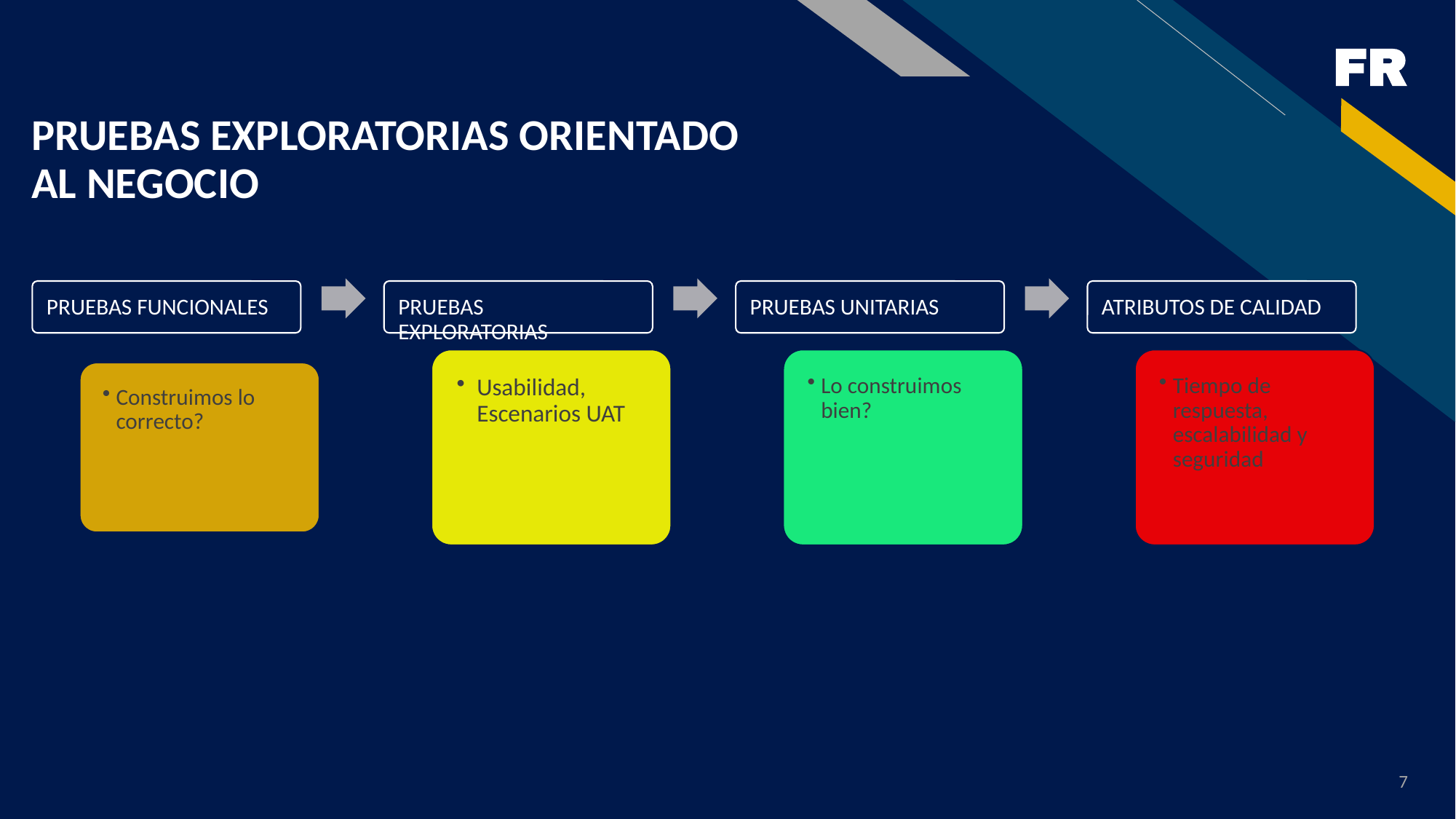

# PRUEBAS EXPLORATORIAS ORIENTADO AL NEGOCIO
PRUEBAS FUNCIONALES
Construimos lo correcto?

PRUEBAS EXPLORATORIAS
Usabilidad, Escenarios UAT

PRUEBAS UNITARIAS
Lo construimos bien?

ATRIBUTOS DE CALIDAD
Tiempo de respuesta, escalabilidad y seguridad
7